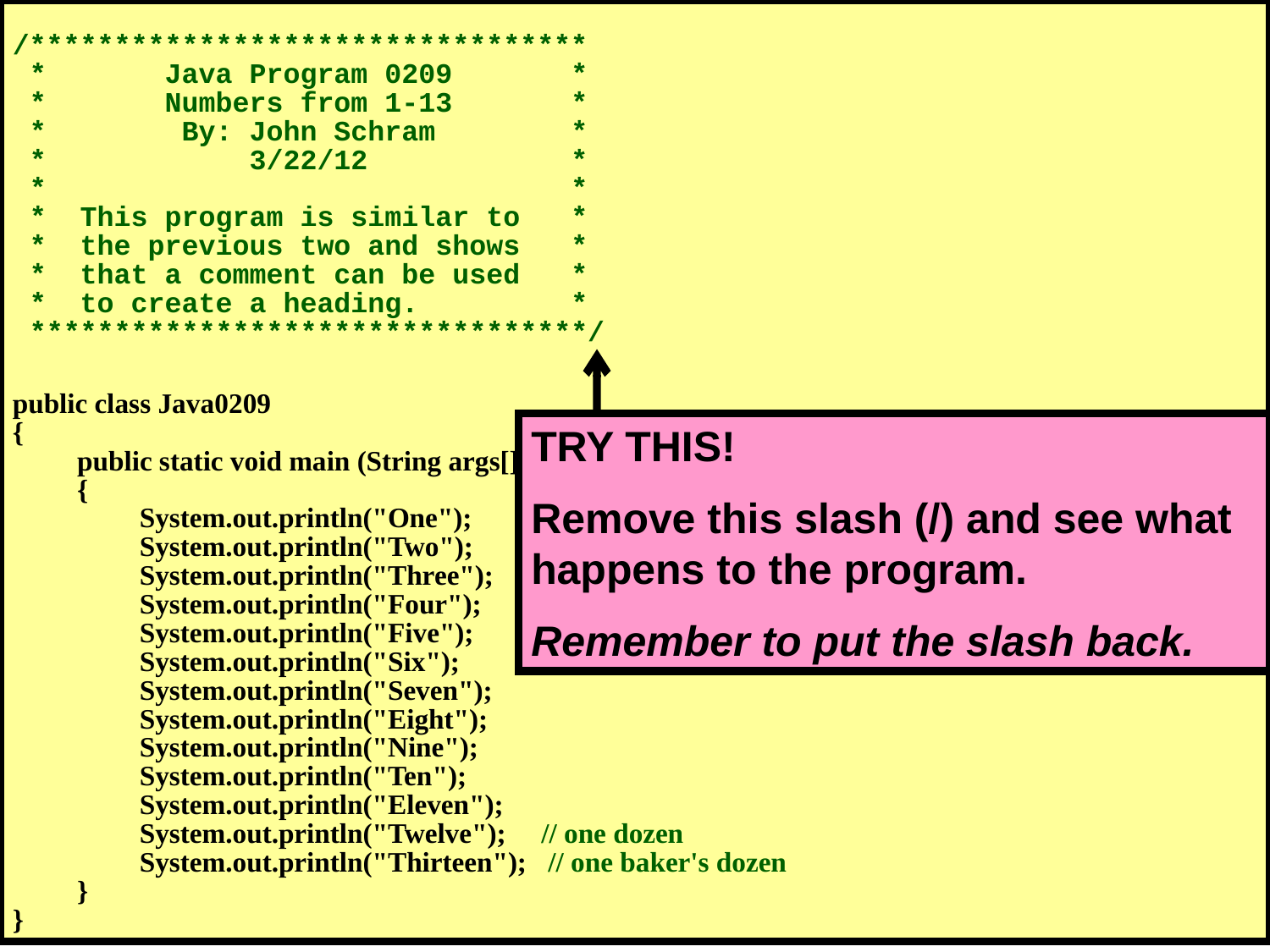

/*********************************
 *       Java Program 0209       *
 *       Numbers from 1-13       *
 *        By: John Schram        *
 *            3/22/12            *
 *                               *
 *  This program is similar to   *
 *  the previous two and shows   *
 *  that a comment can be used   *
 *  to create a heading.         *
 *********************************/

public class Java0209
{
	public static void main (String args[])
	{
		System.out.println("One");
		System.out.println("Two");
		System.out.println("Three");
		System.out.println("Four");
		System.out.println("Five");
		System.out.println("Six");        // half a dozen
		System.out.println("Seven");
		System.out.println("Eight");
		System.out.println("Nine");
		System.out.println("Ten");
		System.out.println("Eleven");
		System.out.println("Twelve");     // one dozen
		System.out.println("Thirteen");   // one baker's dozen
	}
}

TRY THIS!
Remove this slash (/) and see what happens to the program.
Remember to put the slash back.